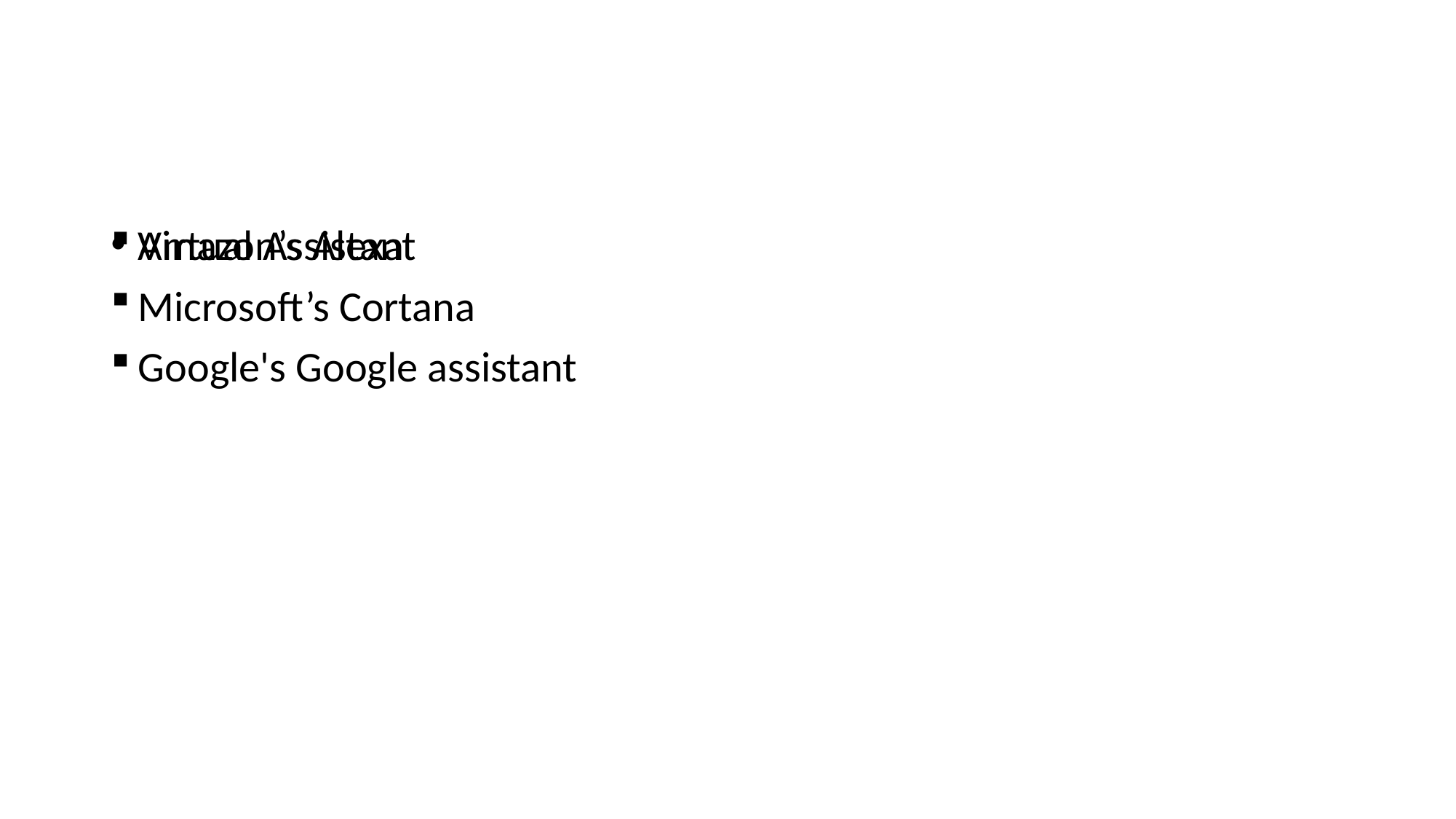

# Virtual Assistant
Amazon’s Alexa
Microsoft’s Cortana
Google's Google assistant